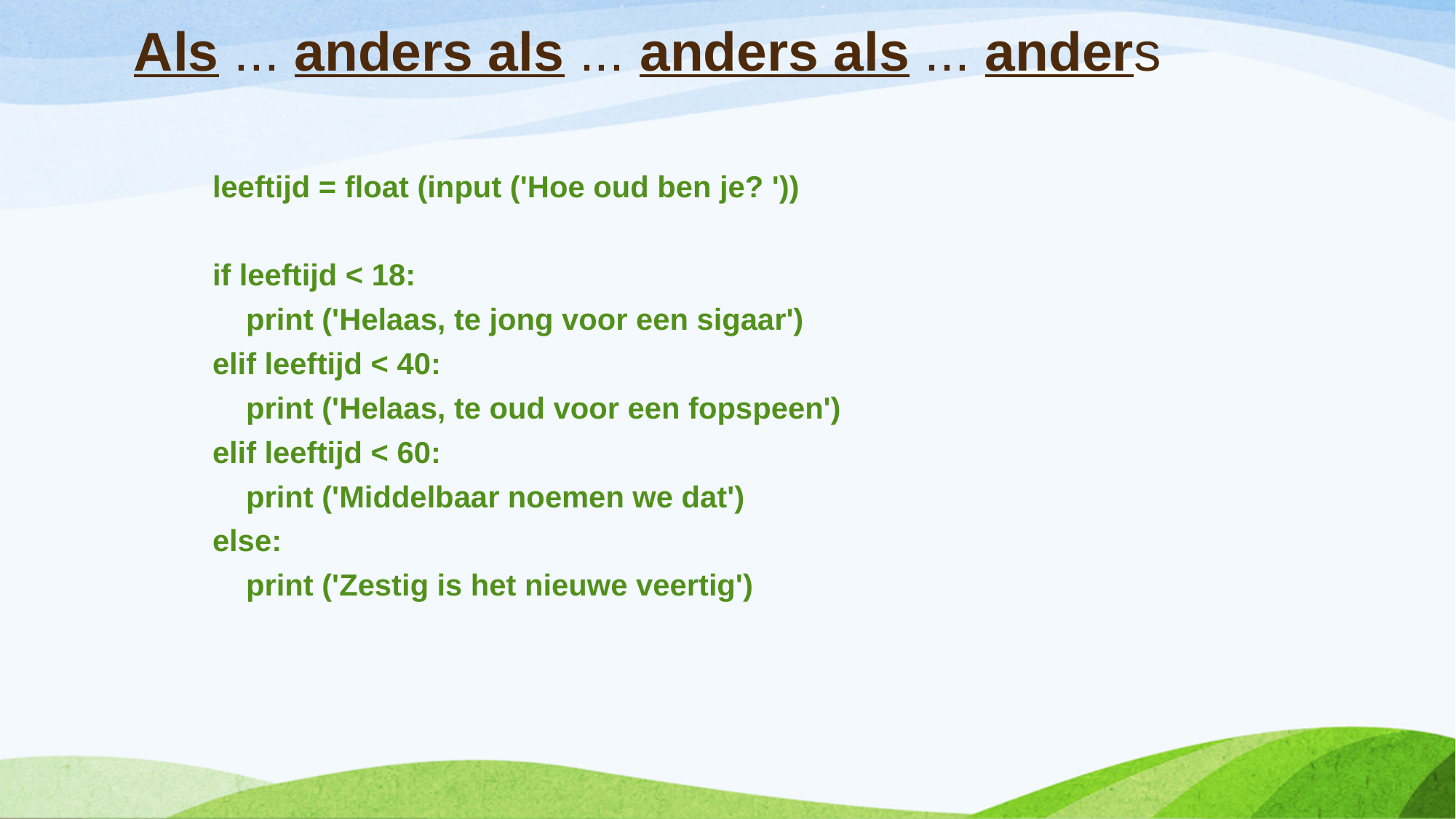

# Als ... anders als ... anders als ... anders
leeftijd = float (input ('Hoe oud ben je? '))

if leeftijd < 18:
    print ('Helaas, te jong voor een sigaar')
elif leeftijd < 40:
    print ('Helaas, te oud voor een fopspeen')
elif leeftijd < 60:
    print ('Middelbaar noemen we dat')
else:
    print ('Zestig is het nieuwe veertig')